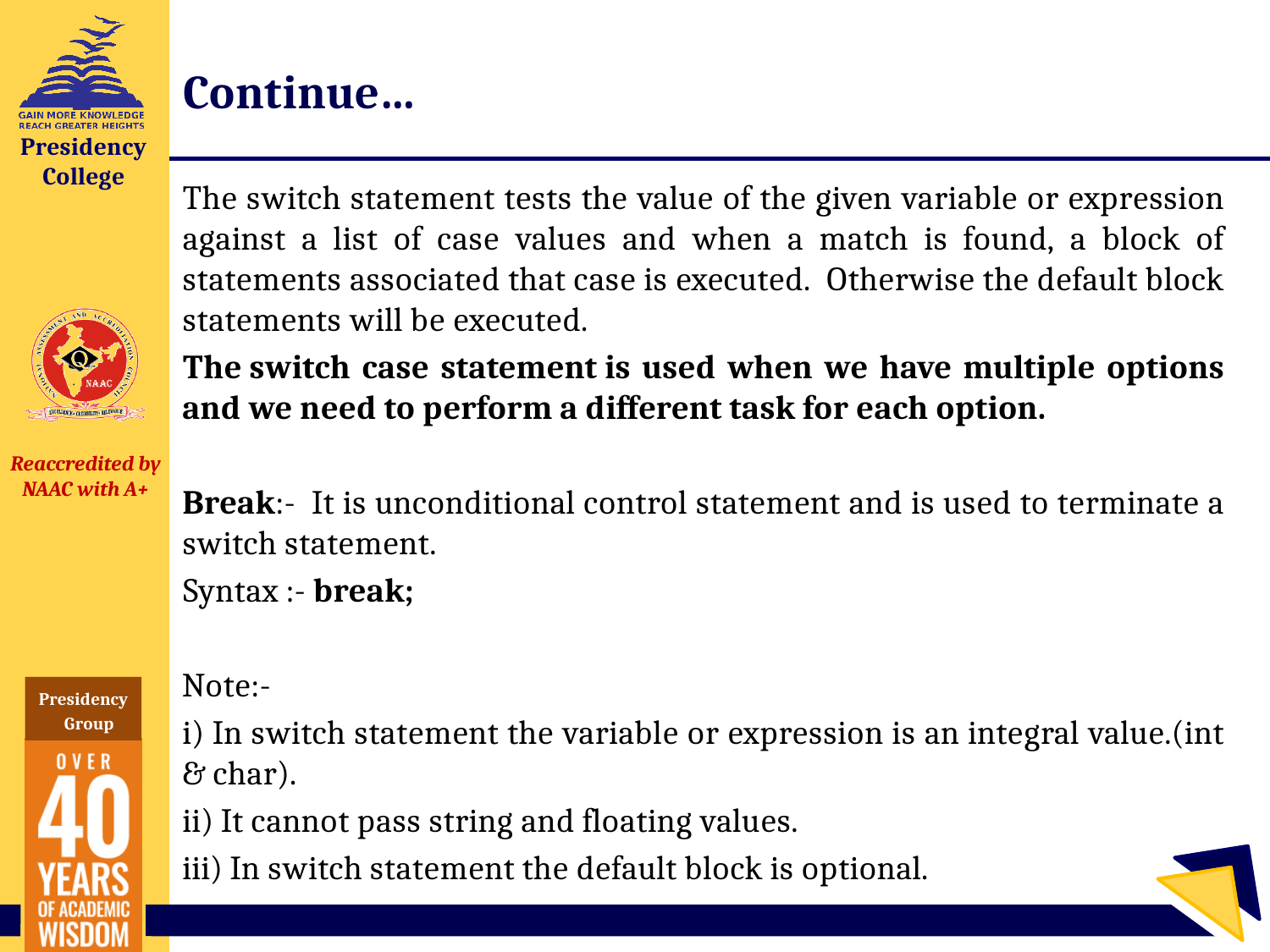

# Continue…
The switch statement tests the value of the given variable or expression against a list of case values and when a match is found, a block of statements associated that case is executed.  Otherwise the default block statements will be executed.
The switch case statement is used when we have multiple options and we need to perform a different task for each option.

Break:-  It is unconditional control statement and is used to terminate a switch statement.
Syntax :- break;

Note:-
i) In switch statement the variable or expression is an integral value.(int & char).
ii) It cannot pass string and floating values.
iii) In switch statement the default block is optional.